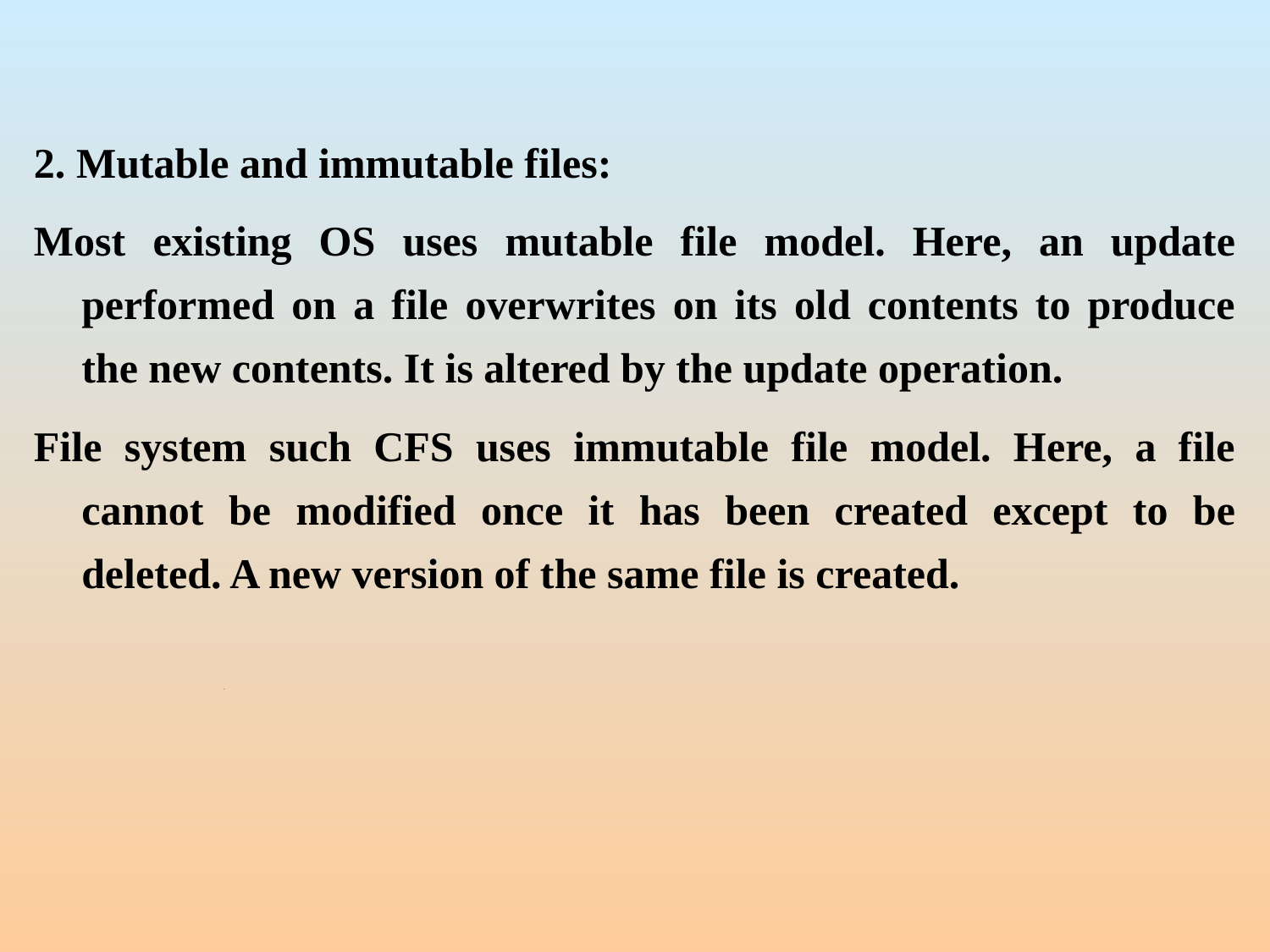

#
2. Mutable and immutable files:
Most existing OS uses mutable file model. Here, an update performed on a file overwrites on its old contents to produce the new contents. It is altered by the update operation.
File system such CFS uses immutable file model. Here, a file cannot be modified once it has been created except to be deleted. A new version of the same file is created.